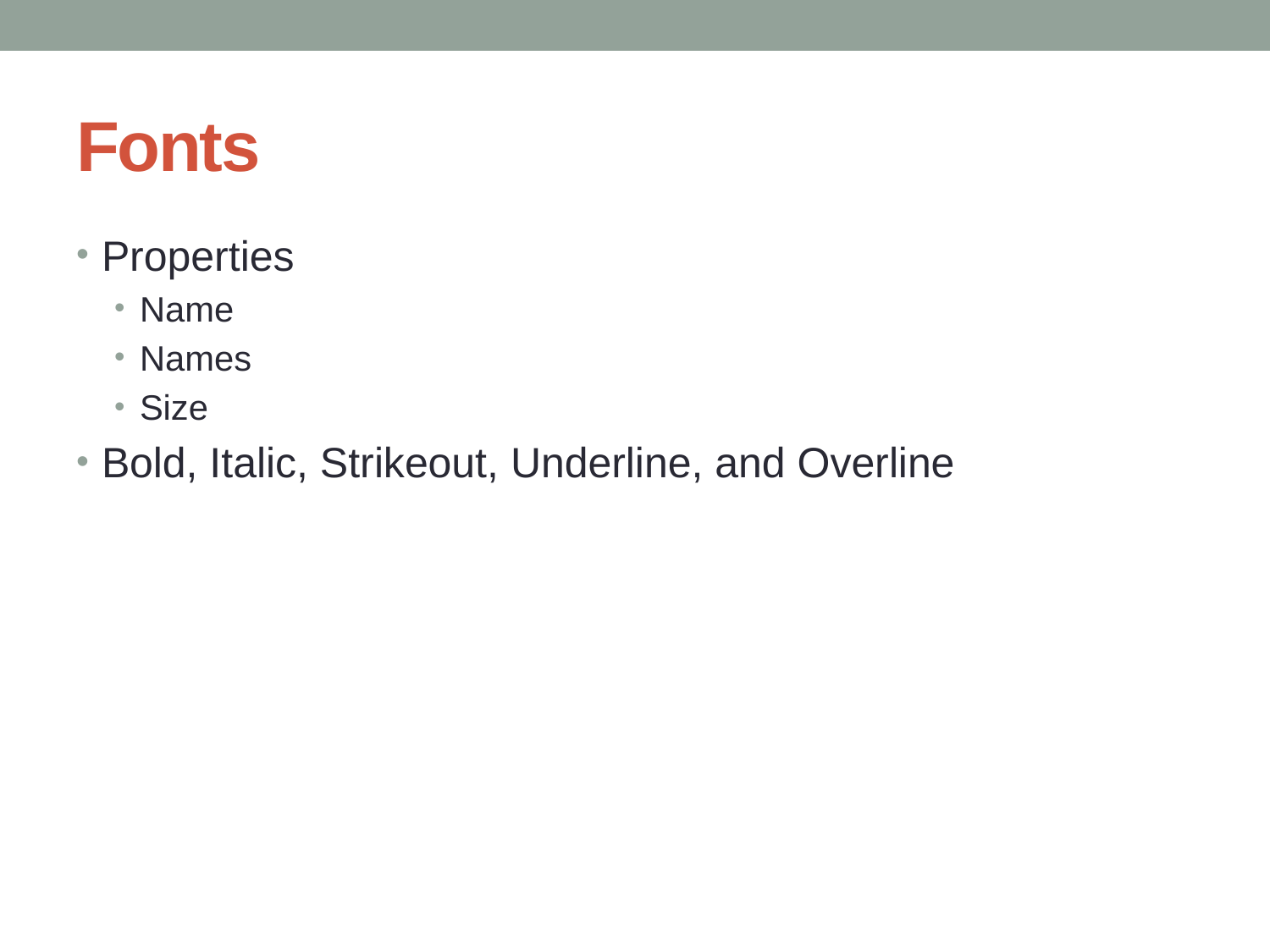

# Fonts
Properties
Name
Names
Size
Bold, Italic, Strikeout, Underline, and Overline